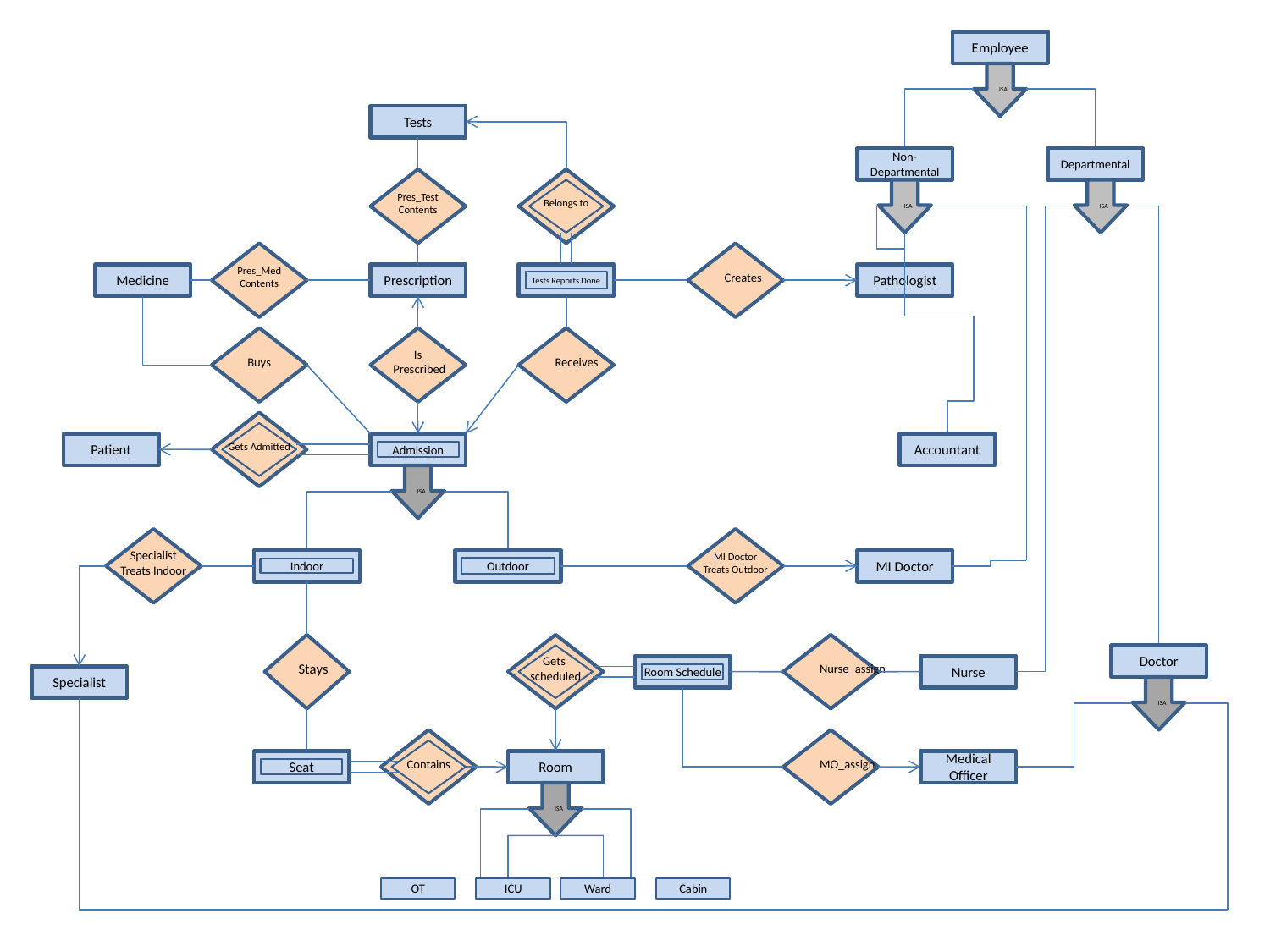

Employee

ISA

Tests
Non-
Departmental
Departmental
Pres_Test
Contents

Belongs to

ISA

ISA

Pres_Med
Contents
Creates
Medicine
Prescription

Pathologist
Tests Reports Done
Buys
Is
 Prescribed
Receives

Gets Admitted
Patient

Accountant
Admission

ISA

Specialist
Treats Indoor
MI Doctor
Treats Outdoor

MI Doctor
Outdoor
Indoor
Stays

Nurse_assign
Gets
scheduled
Doctor

Nurse
Room Schedule
Specialist

ISA

MO_assign
Contains

Room
Medical Officer
Seat

ISA

OT
ICU
Ward
Cabin